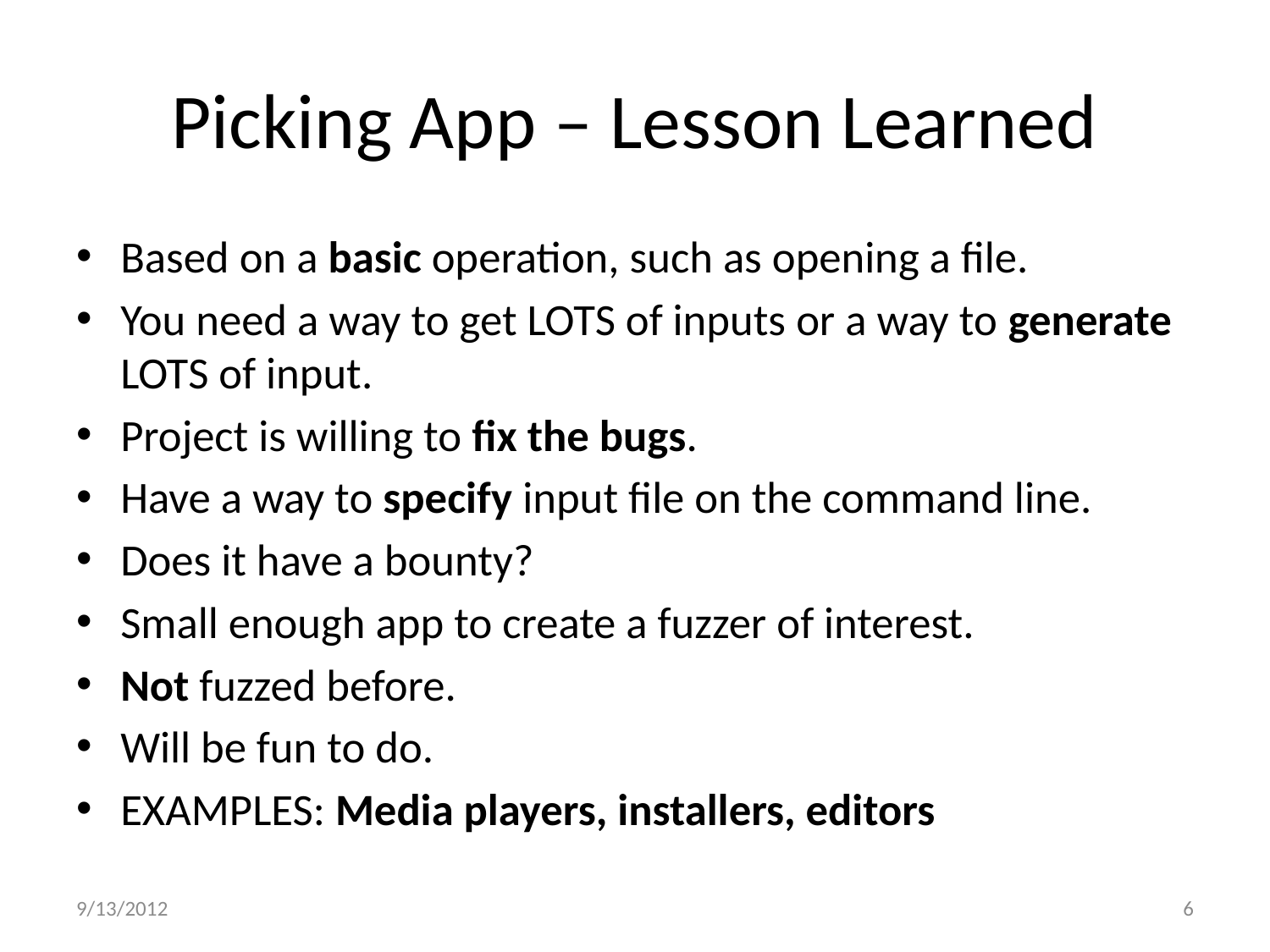

# Picking App – Lesson Learned
Based on a basic operation, such as opening a file.
You need a way to get LOTS of inputs or a way to generate LOTS of input.
Project is willing to fix the bugs.
Have a way to specify input file on the command line.
Does it have a bounty?
Small enough app to create a fuzzer of interest.
Not fuzzed before.
Will be fun to do.
EXAMPLES: Media players, installers, editors
9/13/2012
6